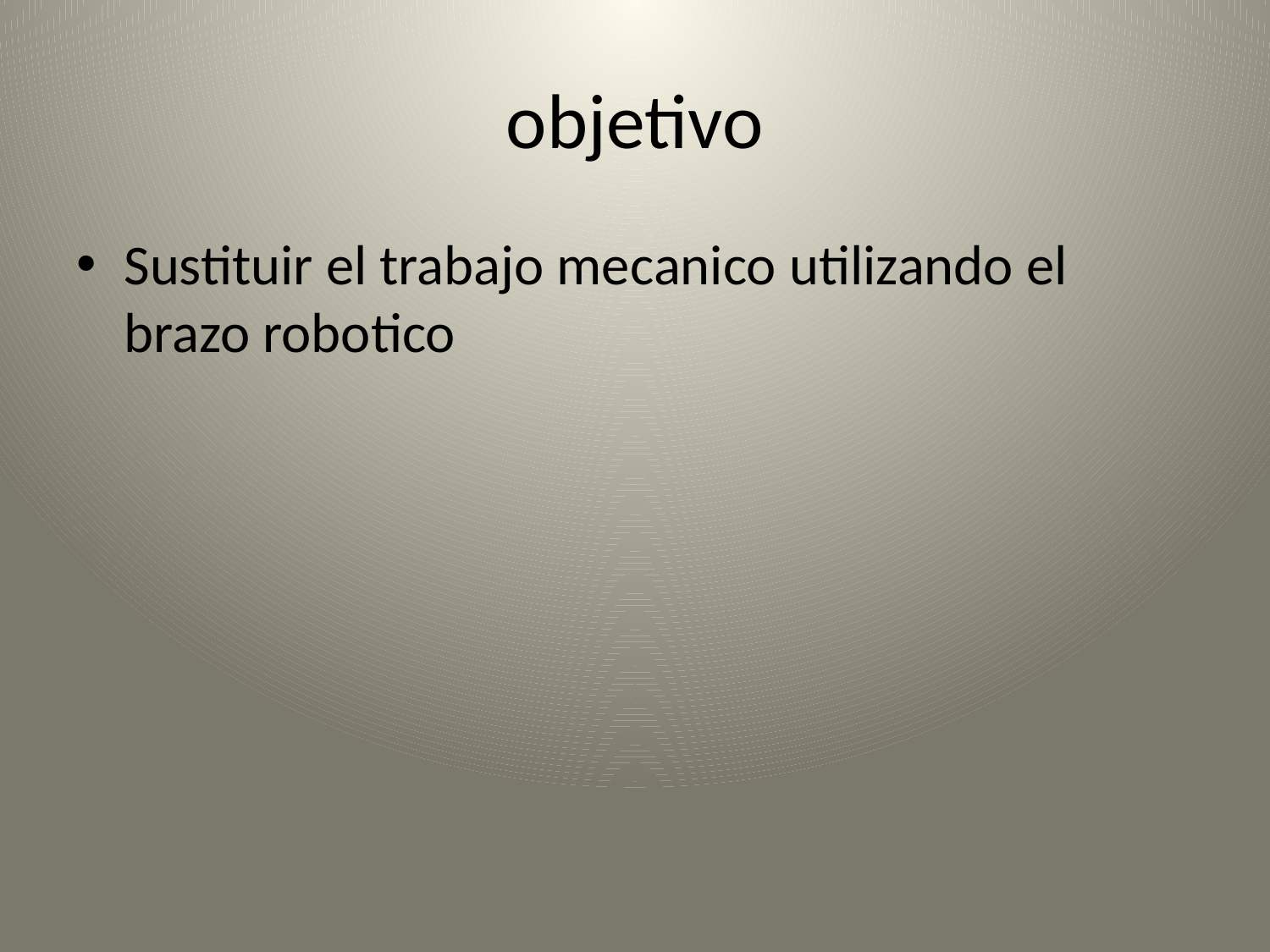

# objetivo
Sustituir el trabajo mecanico utilizando el brazo robotico